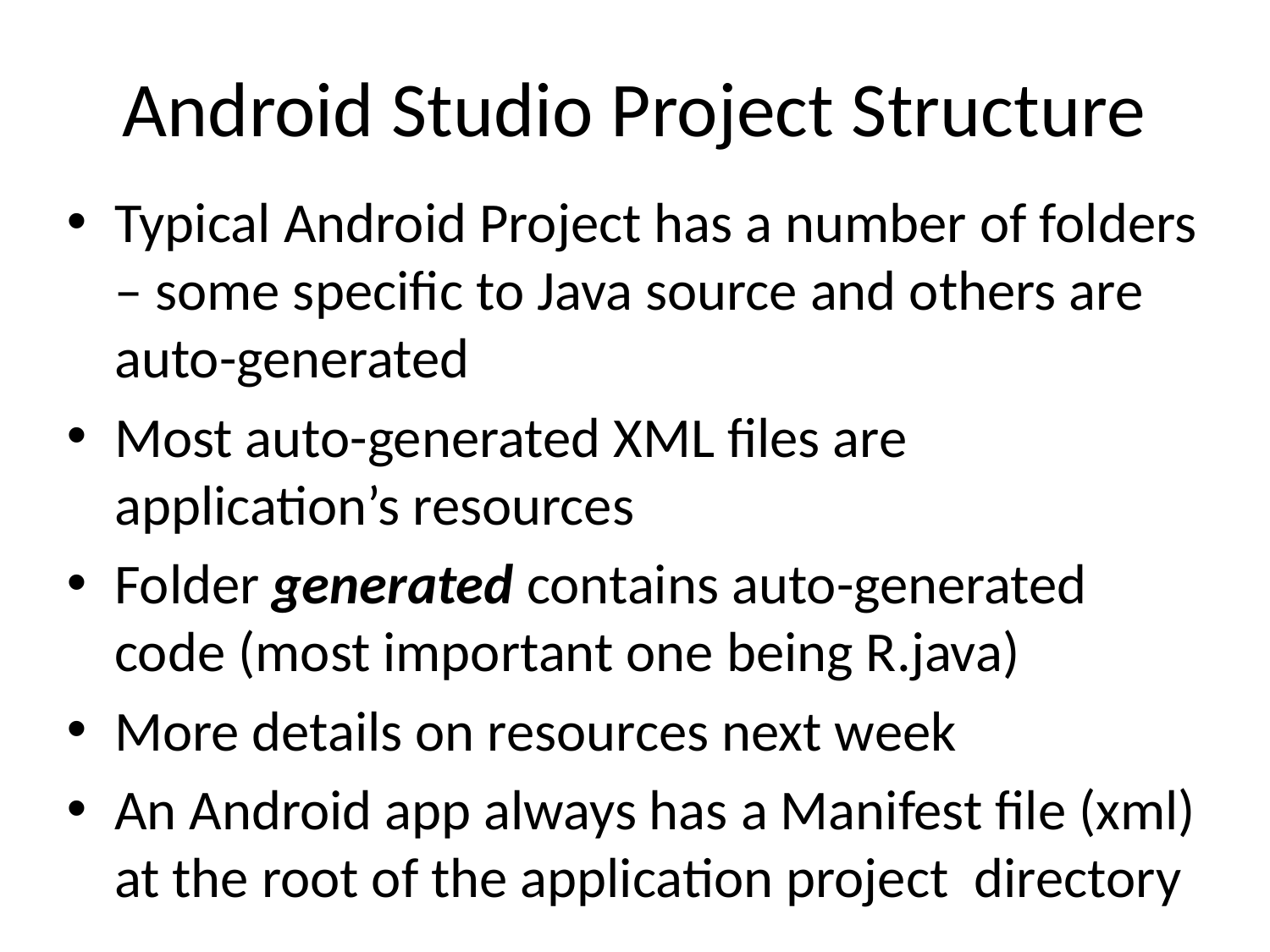

# Android Studio Project Structure
Typical Android Project has a number of folders – some specific to Java source and others are auto-generated
Most auto-generated XML files are application’s resources
Folder generated contains auto-generated code (most important one being R.java)
More details on resources next week
An Android app always has a Manifest file (xml) at the root of the application project  directory